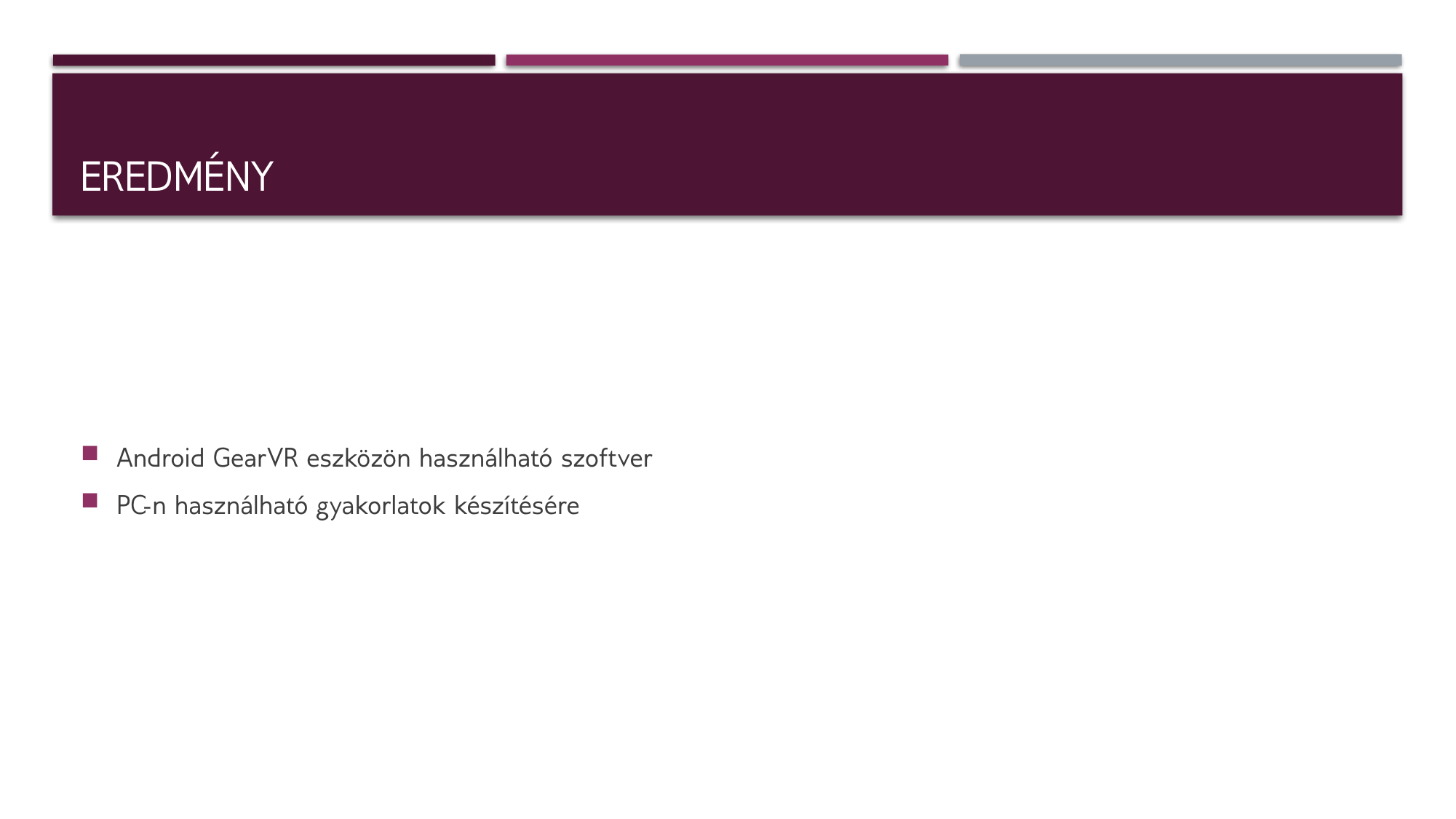

# Eredmény
Android GearVR eszközön használható szoftver
PC-n használható gyakorlatok készítésére